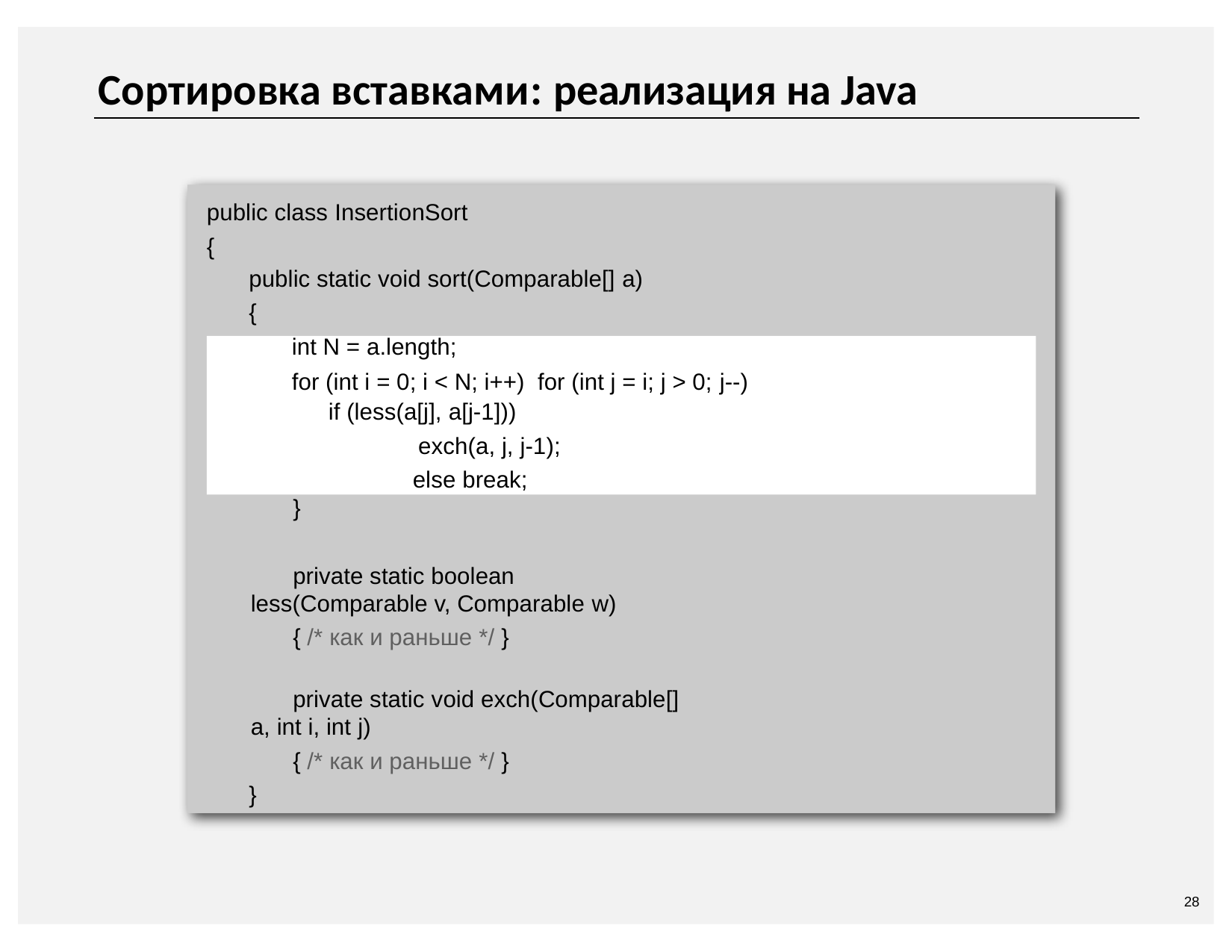

# Сортировка вставками: реализация на Java

public class InsertionSort
{
public static void sort(Comparable[] a)
{
int N = a.length;
for (int i = 0; i < N; i++)  for (int j = i; j > 0; j--)
if (less(a[j], a[j-1]))
exch(a, j, j-1);
else break;
}

private static boolean less(Comparable v, Comparable w)
{ /* как и раньше */ }

private static void exch(Comparable[] a, int i, int j)
{ /* как и раньше */ }
}

28